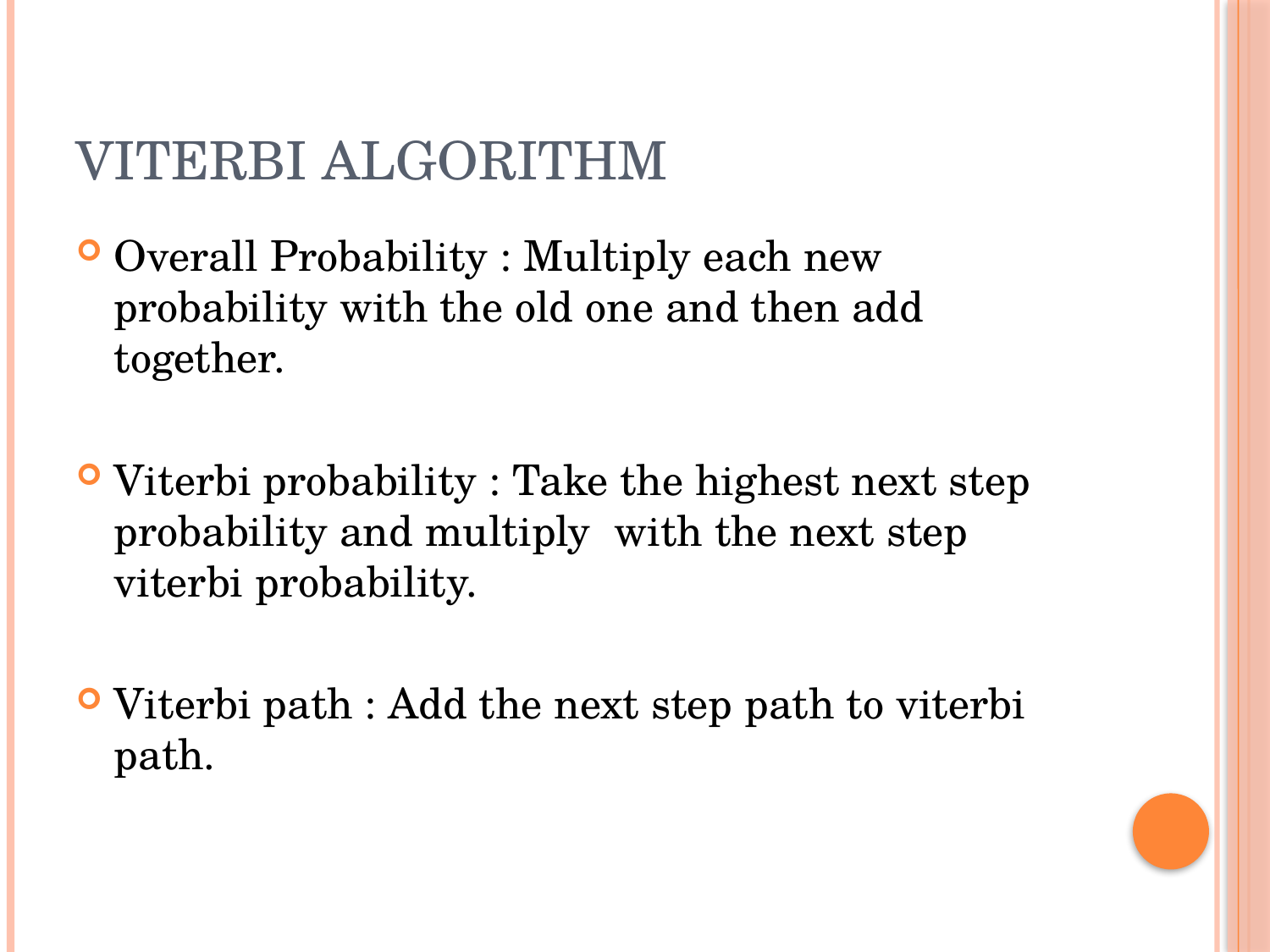

# Viterbi algorithm
Overall Probability : Multiply each new probability with the old one and then add together.

Viterbi probability : Take the highest next step probability and multiply  with the next step viterbi probability.

Viterbi path : Add the next step path to viterbi path.